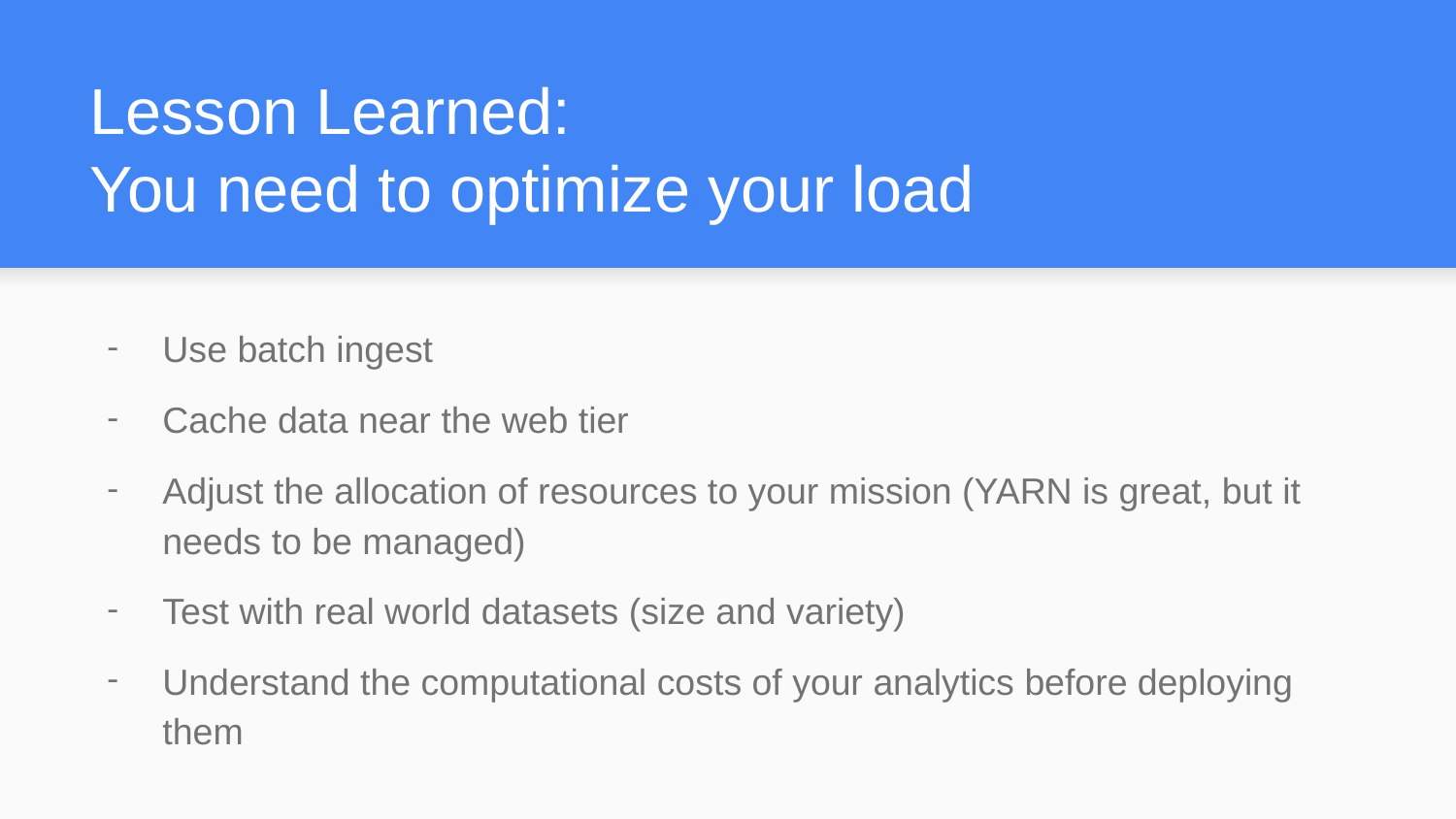

# Lesson Learned:
You need to optimize your load
Use batch ingest
Cache data near the web tier
Adjust the allocation of resources to your mission (YARN is great, but it needs to be managed)
Test with real world datasets (size and variety)
Understand the computational costs of your analytics before deploying them